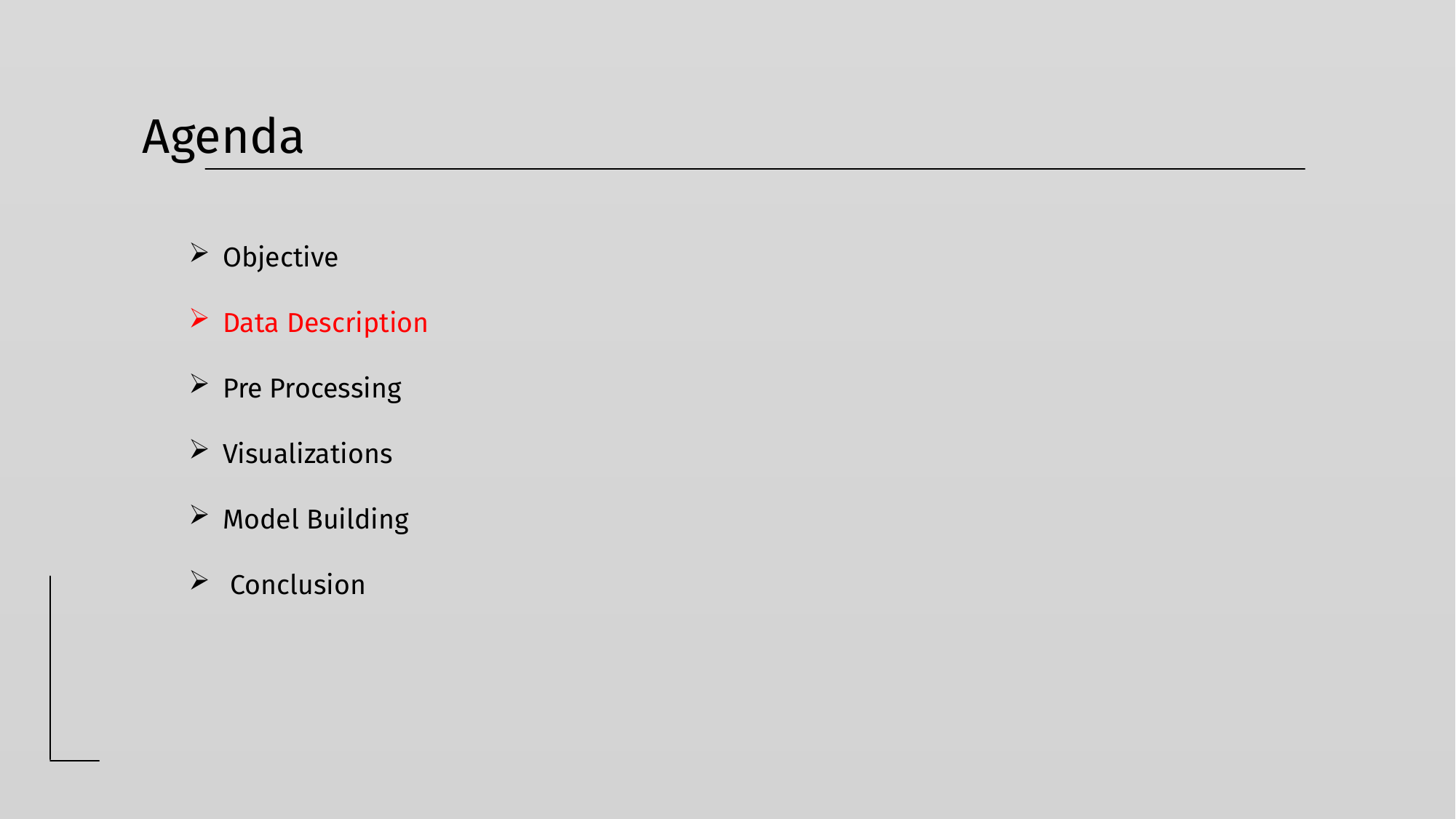

Agenda

Objective
Data Description
Pre Processing
Visualizations
Model Building
 Conclusion